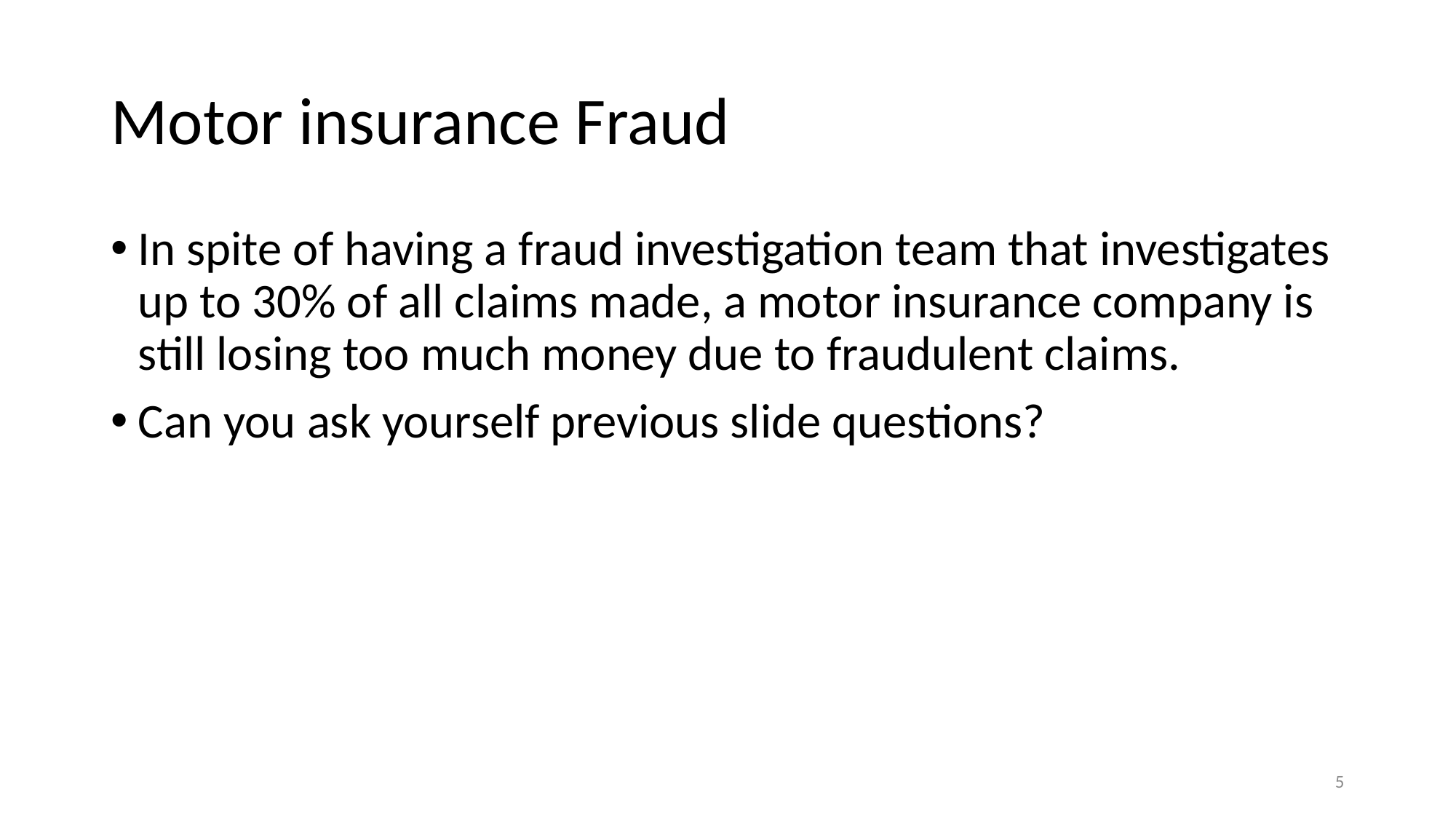

# Motor insurance Fraud
In spite of having a fraud investigation team that investigates up to 30% of all claims made, a motor insurance company is still losing too much money due to fraudulent claims.
Can you ask yourself previous slide questions?

5